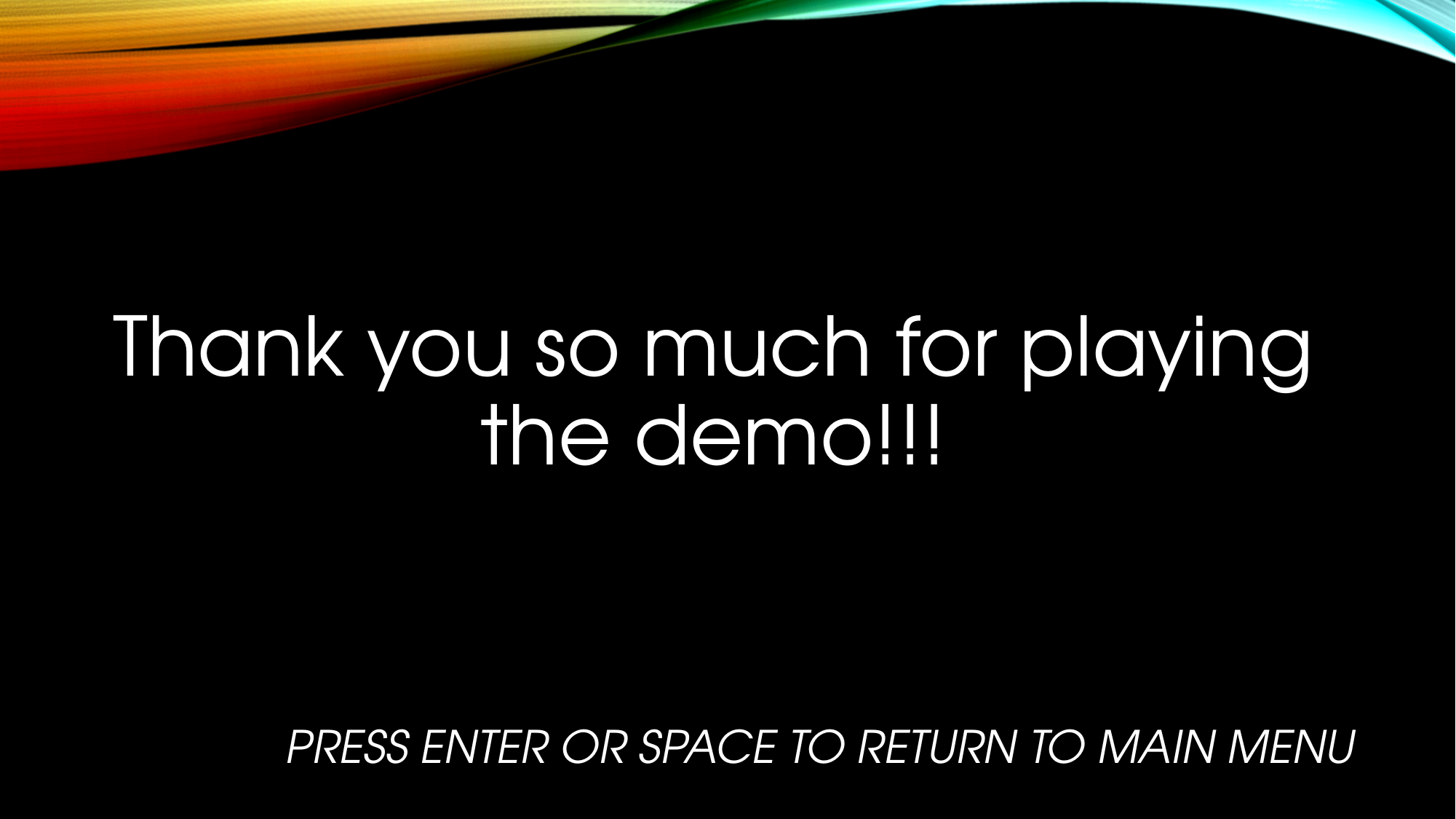

Thank you so much for playing the demo!!!
# Press Enter or Space to Return to Main Menu